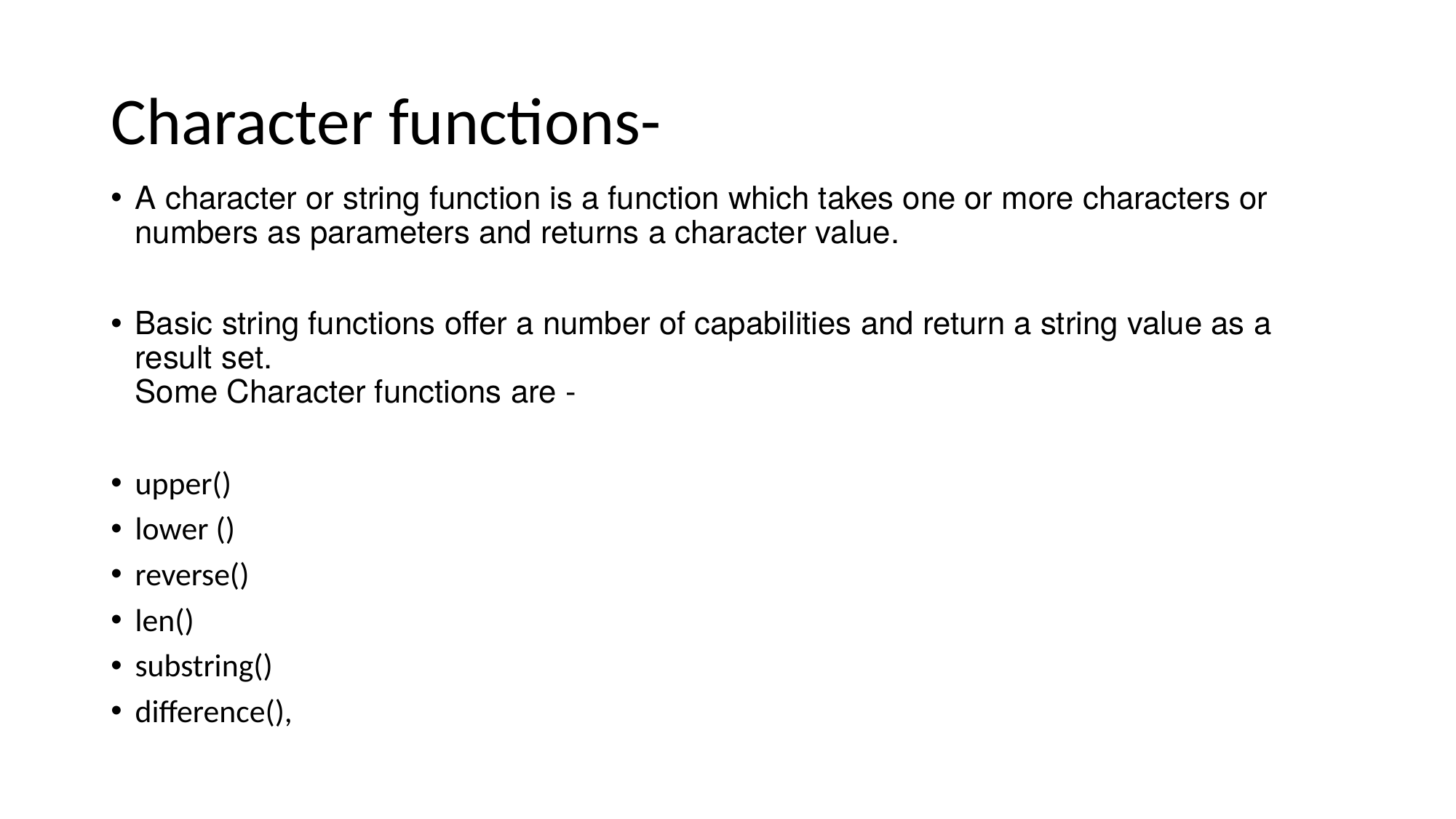

# Character functions-
A character or string function is a function which takes one or more characters or numbers as parameters and returns a character value.

Basic string functions offer a number of capabilities and return a string value as a result set.
Some Character functions are -

upper()
lower ()
reverse()
len()
substring()
difference(),